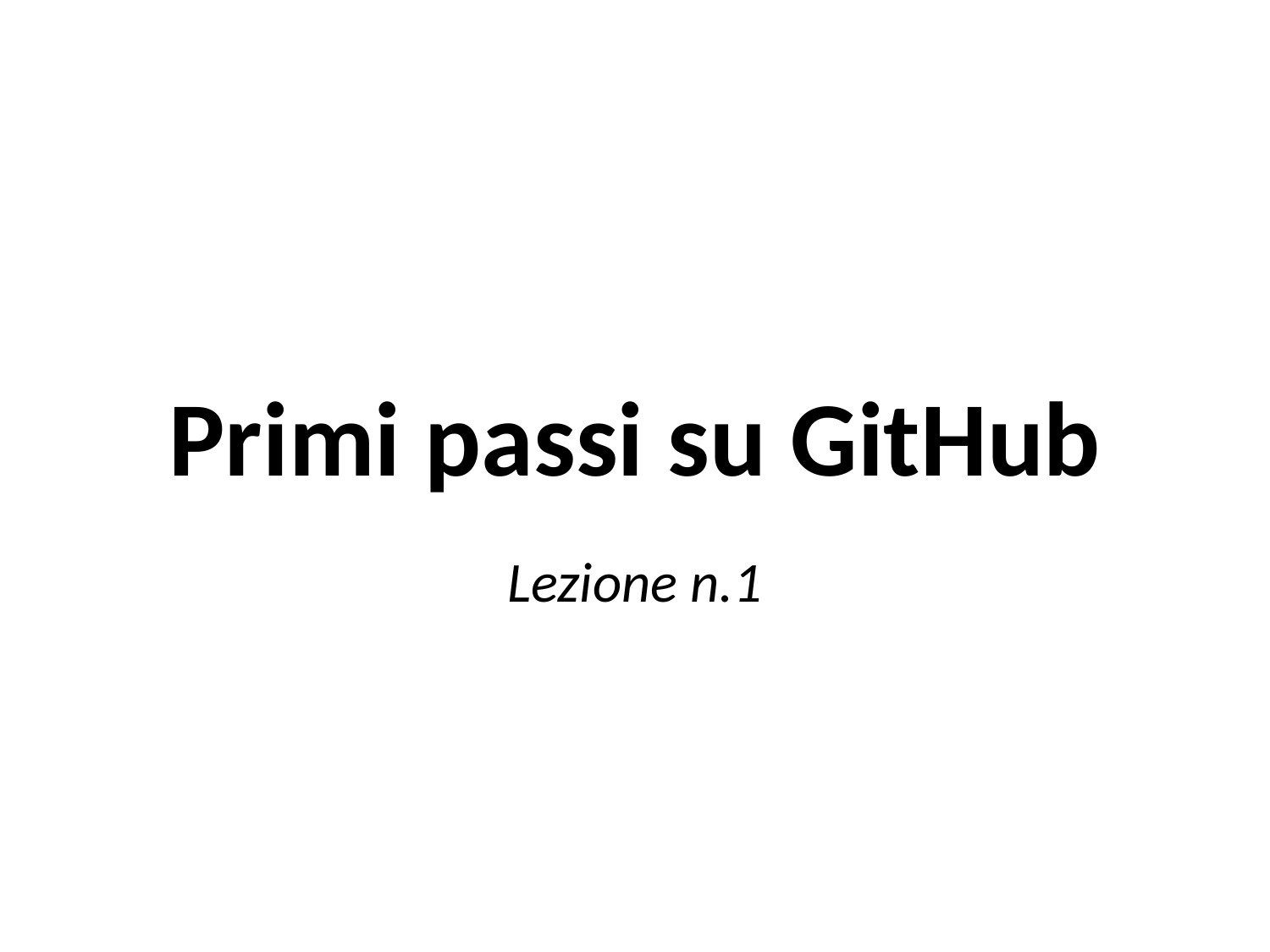

# Primi passi su GitHub
Lezione n.1